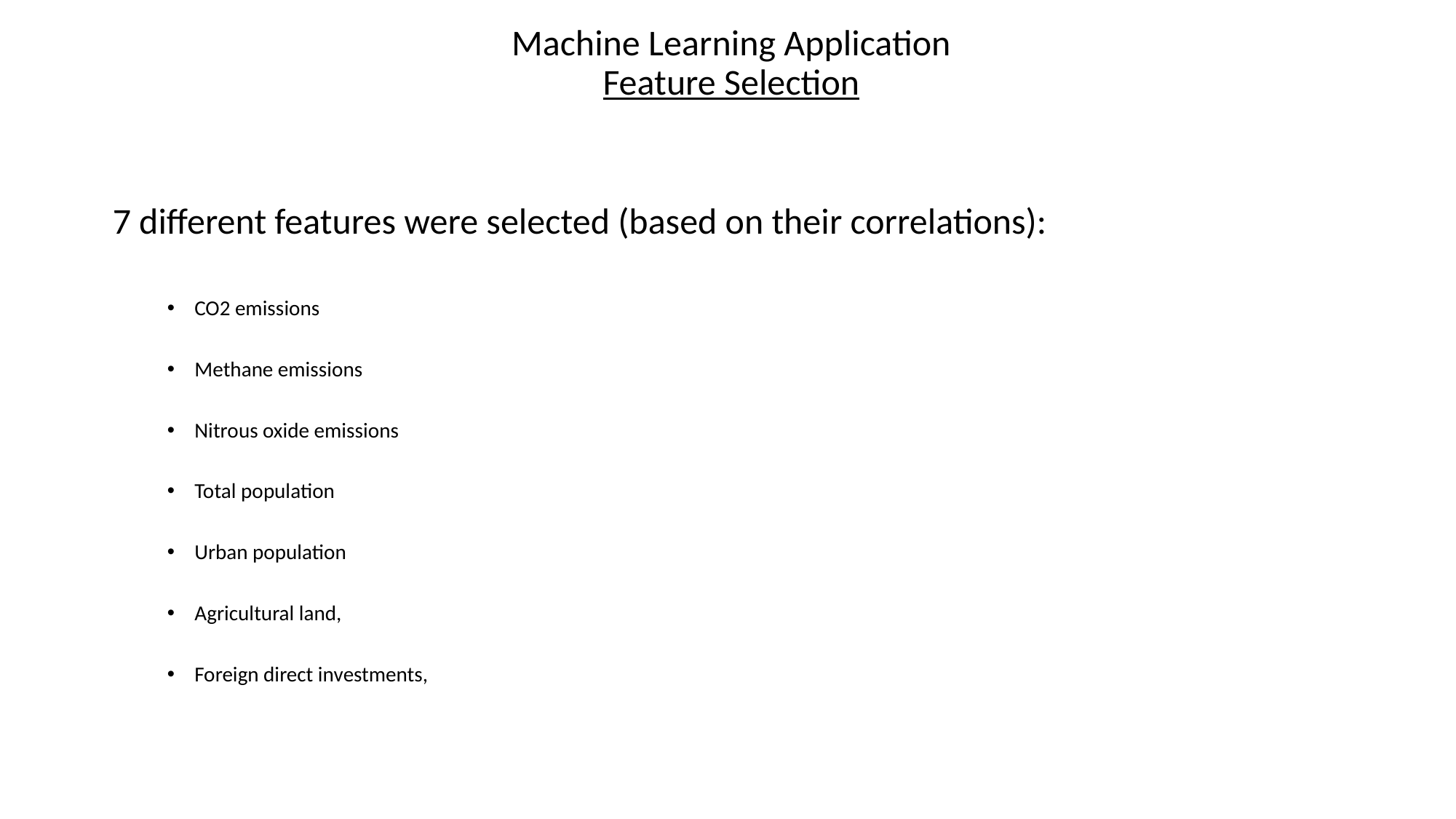

Machine Learning Application
Feature Selection

7 different features were selected (based on their correlations):

CO2 emissions

Methane emissions

Nitrous oxide emissions

Total population

Urban population

Agricultural land,

Foreign direct investments,